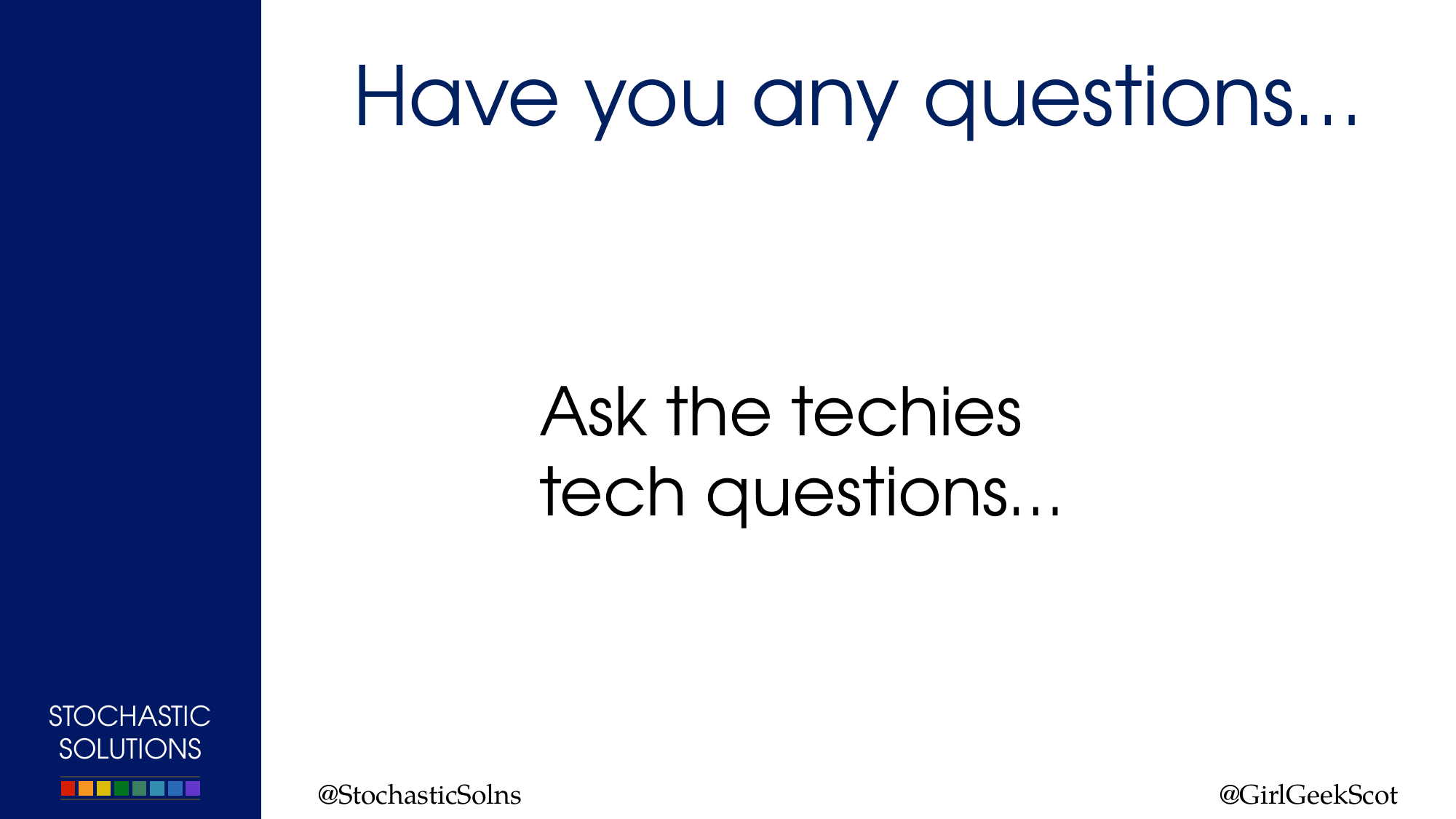

Have you any questions…
Ask the techies
tech questions…